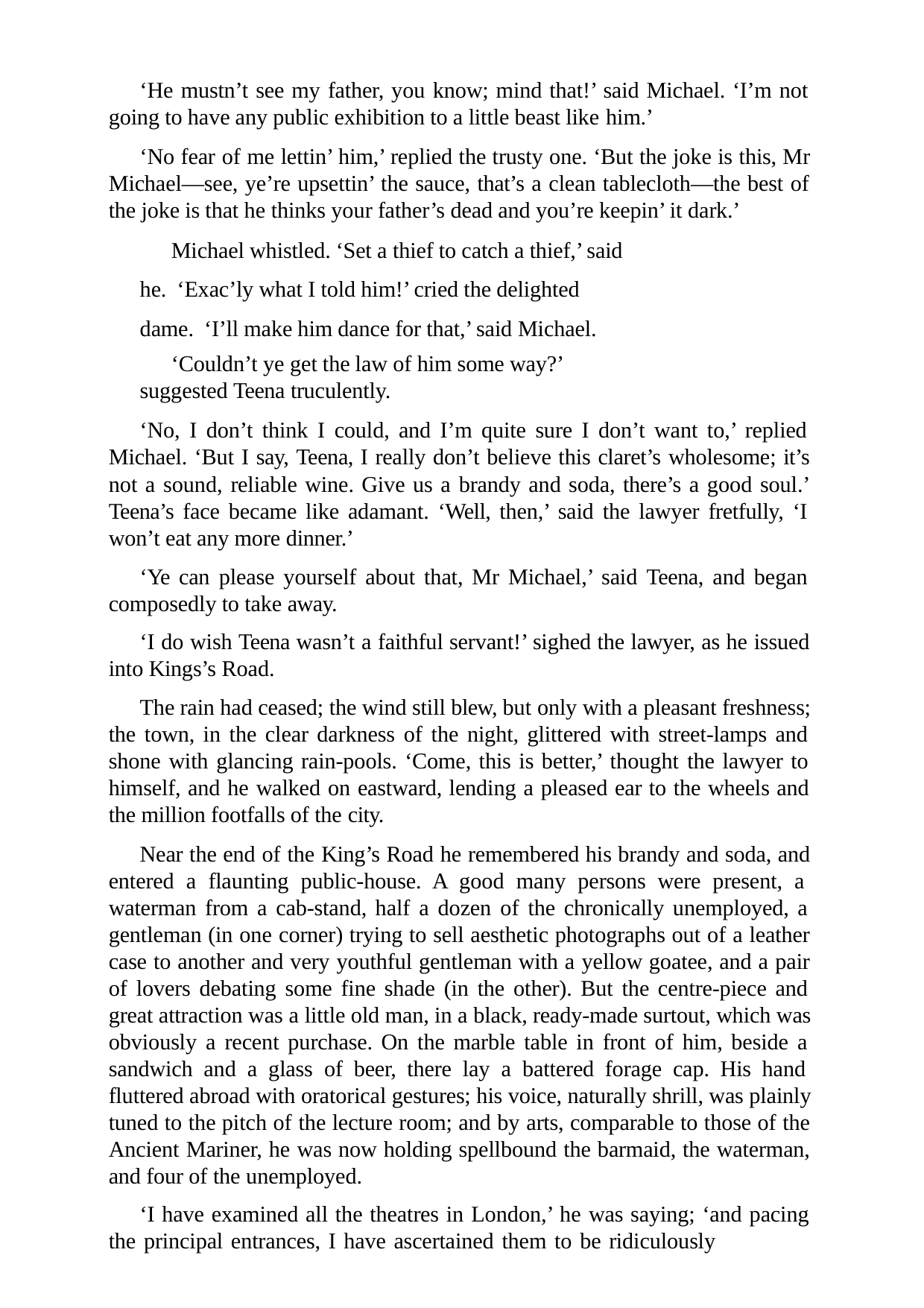

‘He mustn’t see my father, you know; mind that!’ said Michael. ‘I’m not  going to have any public exhibition to a little beast like him.’
‘No fear of me lettin’ him,’ replied the trusty one. ‘But the joke is this, Mr  Michael—see, ye’re upsettin’ the sauce, that’s a clean tablecloth—the best of  the joke is that he thinks your father’s dead and you’re keepin’ it dark.’
Michael whistled. ‘Set a thief to catch a thief,’ said he.  ‘Exac’ly what I told him!’ cried the delighted dame.  ‘I’ll make him dance for that,’ said Michael.
‘Couldn’t ye get the law of him some way?’ suggested Teena truculently.
‘No, I don’t think I could, and I’m quite sure I don’t want to,’ replied  Michael. ‘But I say, Teena, I really don’t believe this claret’s wholesome; it’s  not a sound, reliable wine. Give us a brandy and soda, there’s a good soul.’  Teena’s face became like adamant. ‘Well, then,’ said the lawyer fretfully, ‘I  won’t eat any more dinner.’
‘Ye can please yourself about that, Mr Michael,’ said Teena, and began  composedly to take away.
‘I do wish Teena wasn’t a faithful servant!’ sighed the lawyer, as he issued  into Kings’s Road.
The rain had ceased; the wind still blew, but only with a pleasant freshness;  the town, in the clear darkness of the night, glittered with street-lamps and  shone with glancing rain-pools. ‘Come, this is better,’ thought the lawyer to  himself, and he walked on eastward, lending a pleased ear to the wheels and  the million footfalls of the city.
Near the end of the King’s Road he remembered his brandy and soda, and  entered a flaunting public-house. A good many persons were present, a  waterman from a cab-stand, half a dozen of the chronically unemployed, a  gentleman (in one corner) trying to sell aesthetic photographs out of a leather  case to another and very youthful gentleman with a yellow goatee, and a pair  of lovers debating some fine shade (in the other). But the centre-piece and  great attraction was a little old man, in a black, ready-made surtout, which was  obviously a recent purchase. On the marble table in front of him, beside a  sandwich and a glass of beer, there lay a battered forage cap. His hand  fluttered abroad with oratorical gestures; his voice, naturally shrill, was plainly  tuned to the pitch of the lecture room; and by arts, comparable to those of the  Ancient Mariner, he was now holding spellbound the barmaid, the waterman,  and four of the unemployed.
‘I have examined all the theatres in London,’ he was saying; ‘and pacing  the principal entrances, I have ascertained them to be ridiculously